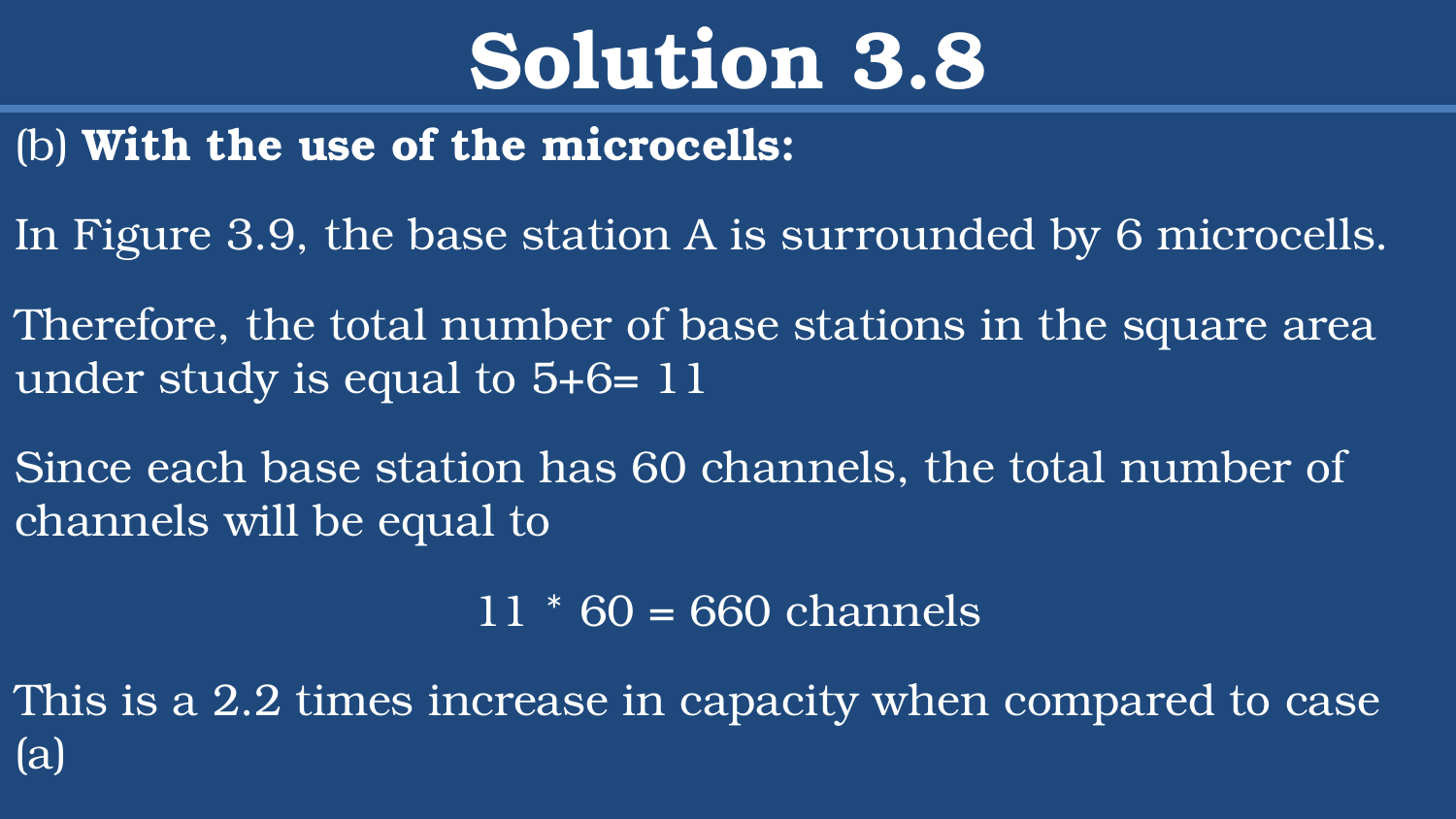

Solution 3.8
(b) With the use of the microcells:
In Figure 3.9, the base station A is surrounded by 6 microcells.
Therefore, the total number of base stations in the square area under study is equal to 5+6= 11
Since each base station has 60 channels, the total number of channels will be equal to
11 * 60 = 660 channels
This is a 2.2 times increase in capacity when compared to case (a)